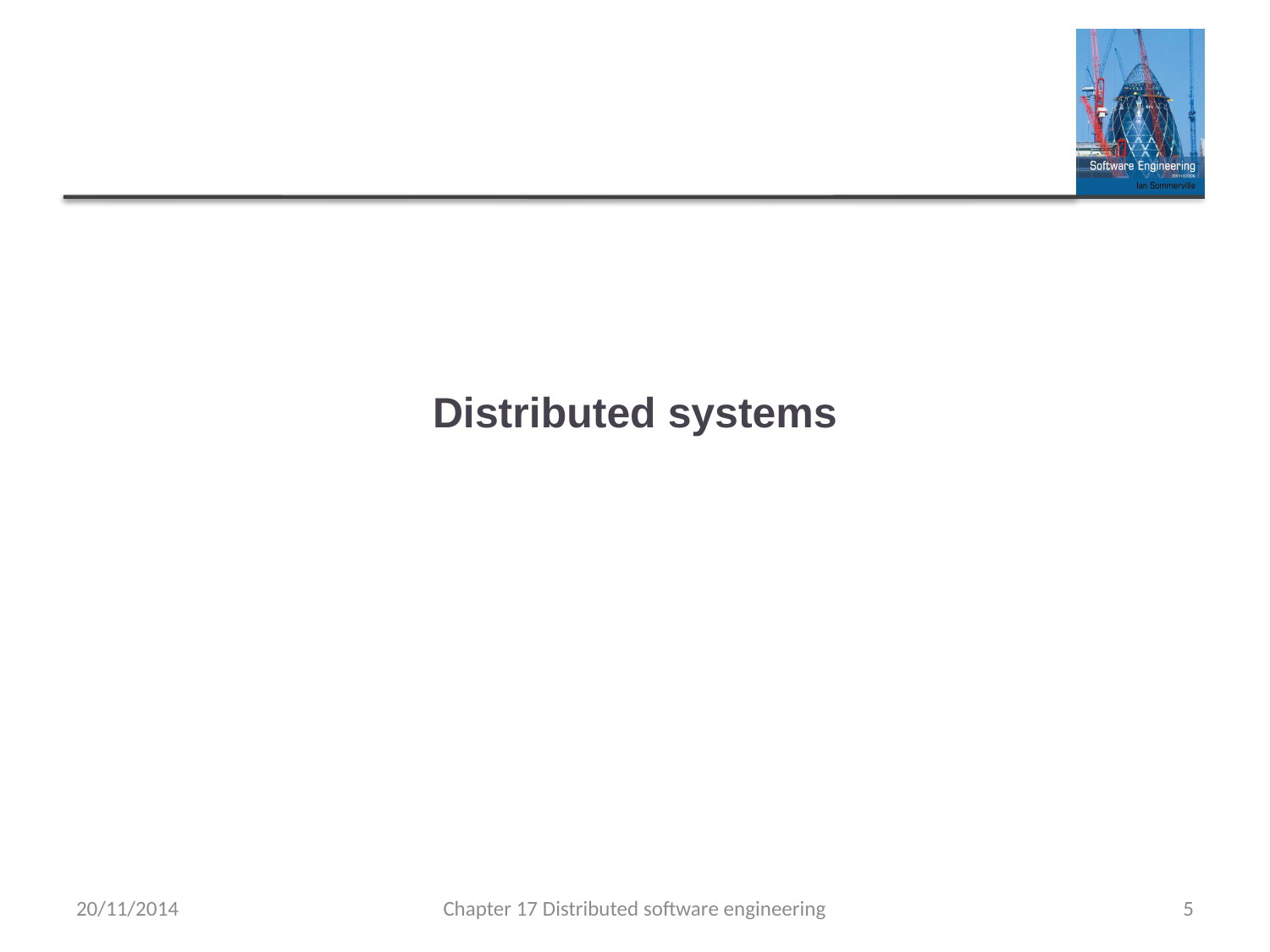

# Distributed systems
20/11/2014
Chapter 17 Distributed software engineering
5